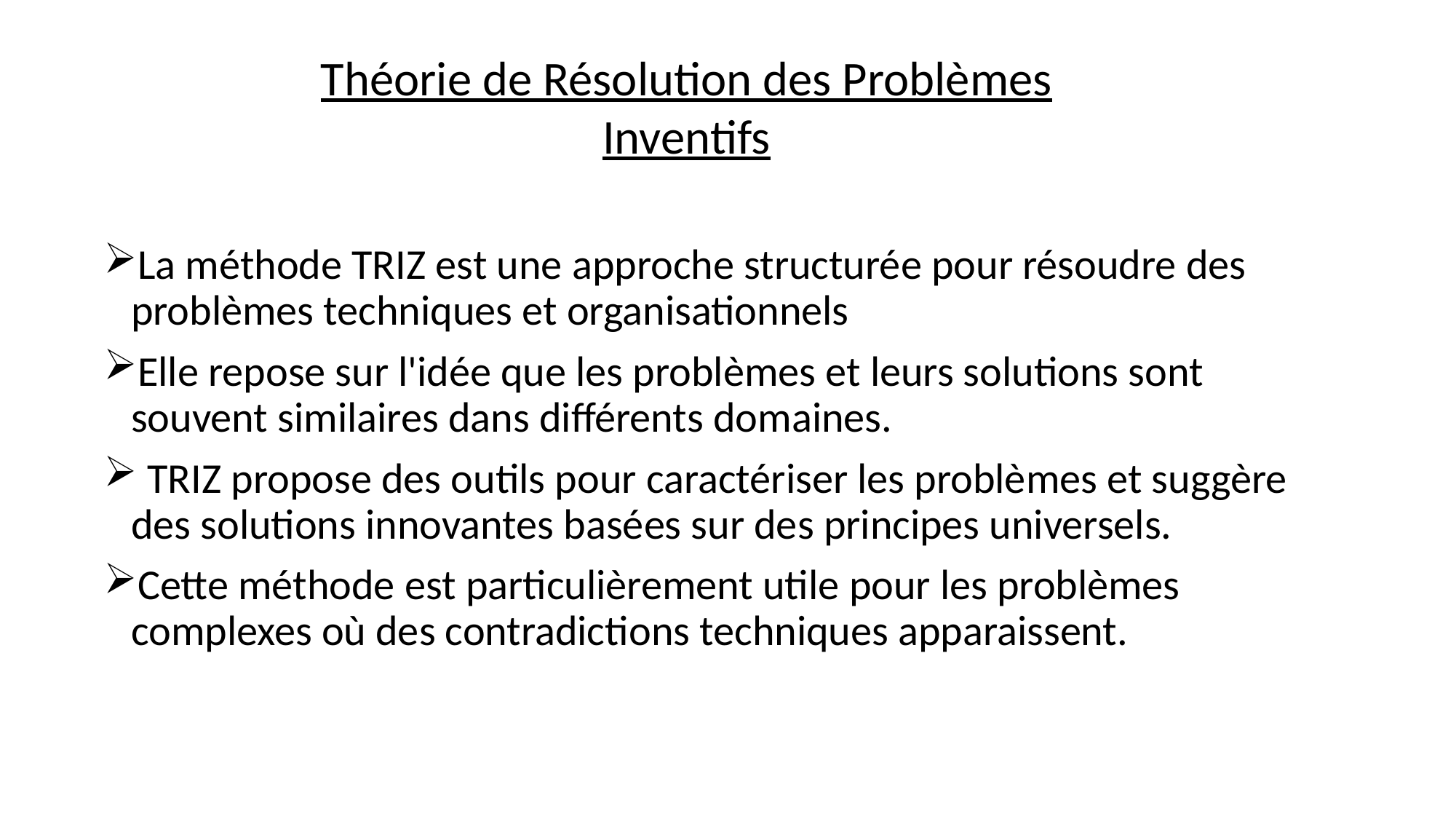

Théorie de Résolution des Problèmes Inventifs
La méthode TRIZ est une approche structurée pour résoudre des problèmes techniques et organisationnels
Elle repose sur l'idée que les problèmes et leurs solutions sont souvent similaires dans différents domaines.
 TRIZ propose des outils pour caractériser les problèmes et suggère des solutions innovantes basées sur des principes universels.
Cette méthode est particulièrement utile pour les problèmes complexes où des contradictions techniques apparaissent.